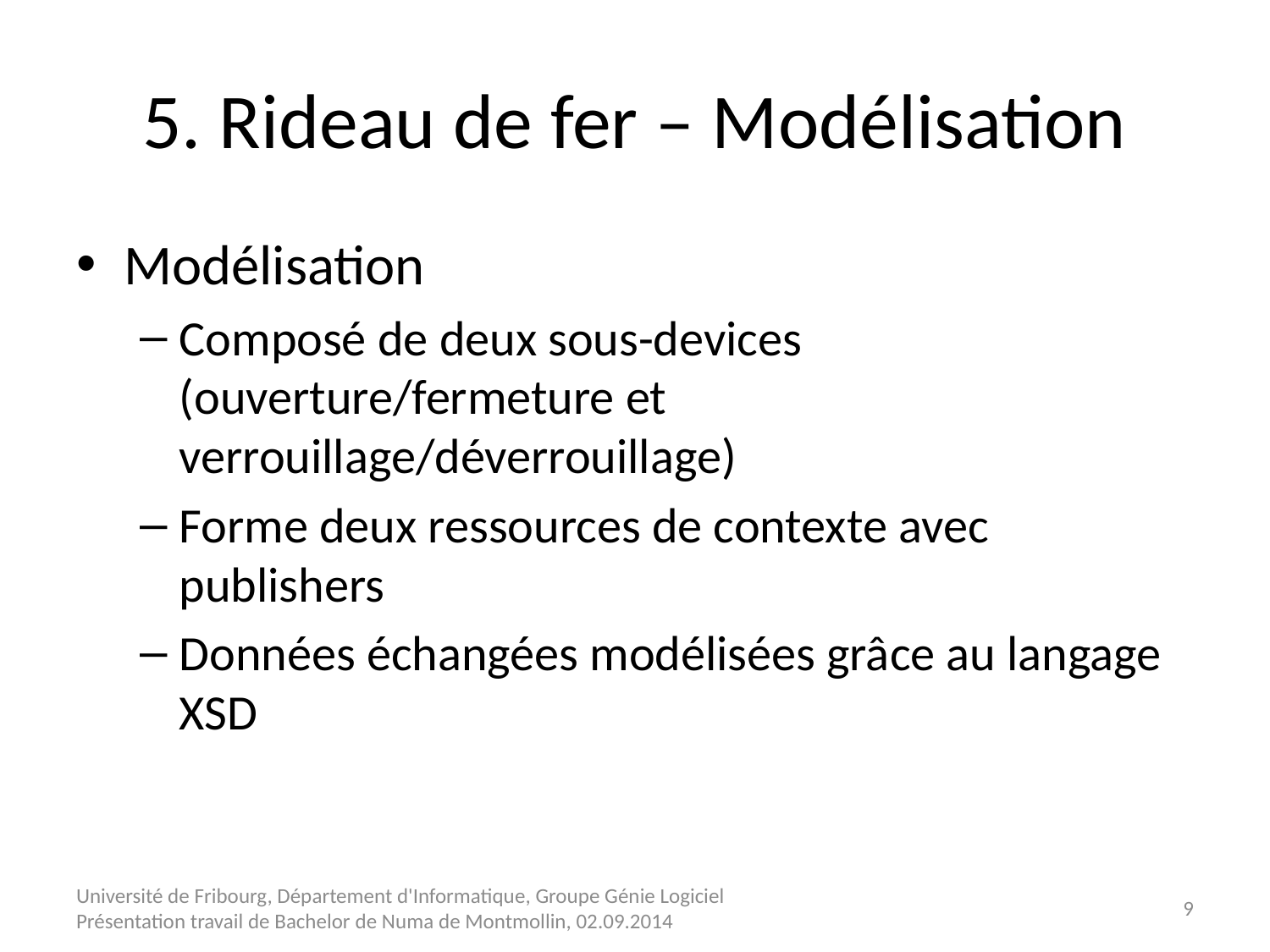

# 5. Rideau de fer – Modélisation
Modélisation
Composé de deux sous-devices (ouverture/fermeture et verrouillage/déverrouillage)
Forme deux ressources de contexte avec publishers
Données échangées modélisées grâce au langage XSD
Université de Fribourg, Département d'Informatique, Groupe Génie Logiciel Présentation travail de Bachelor de Numa de Montmollin, 02.09.2014
9